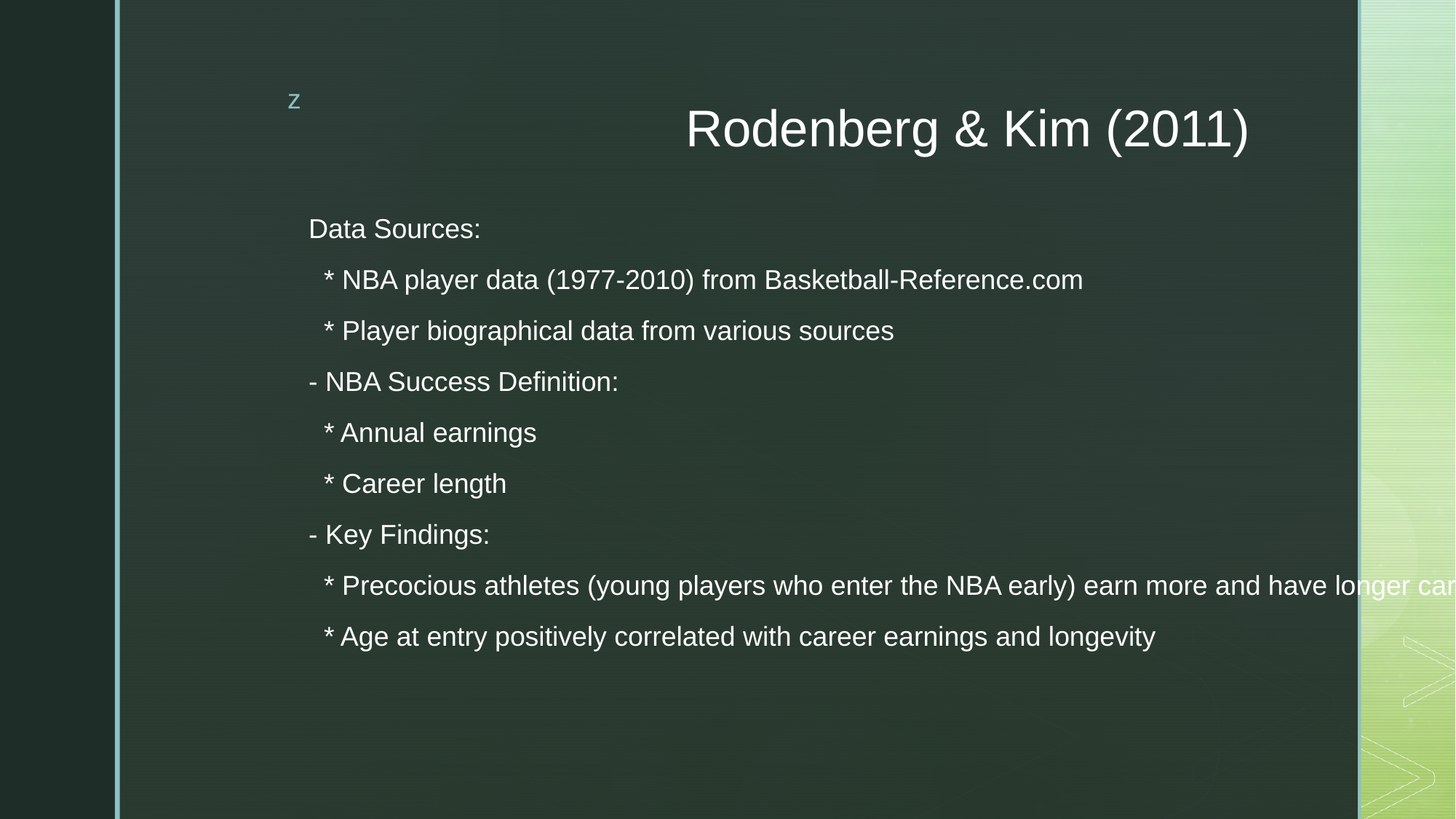

# Rodenberg & Kim (2011)

Data Sources:
  * NBA player data (1977-2010) from Basketball-Reference.com
  * Player biographical data from various sources
- NBA Success Definition:
  * Annual earnings
  * Career length
- Key Findings:
  * Precocious athletes (young players who enter the NBA early) earn more and have longer careers
  * Age at entry positively correlated with career earnings and longevity